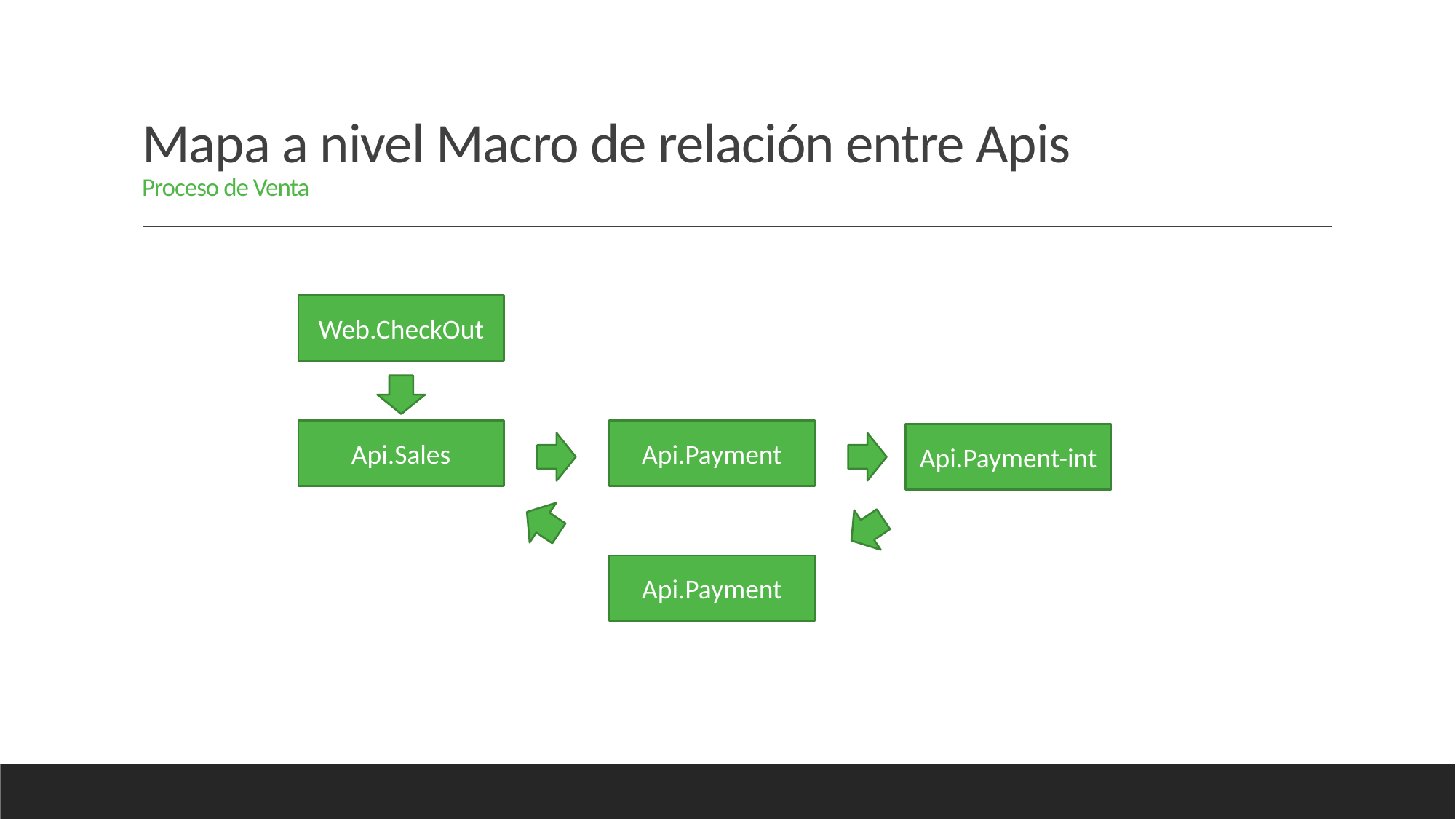

# Mapa a nivel Macro de relación entre Apis Proceso de Venta
Web.CheckOut

Api.Sales
Api.Payment
Api.Payment-int

Api.Payment